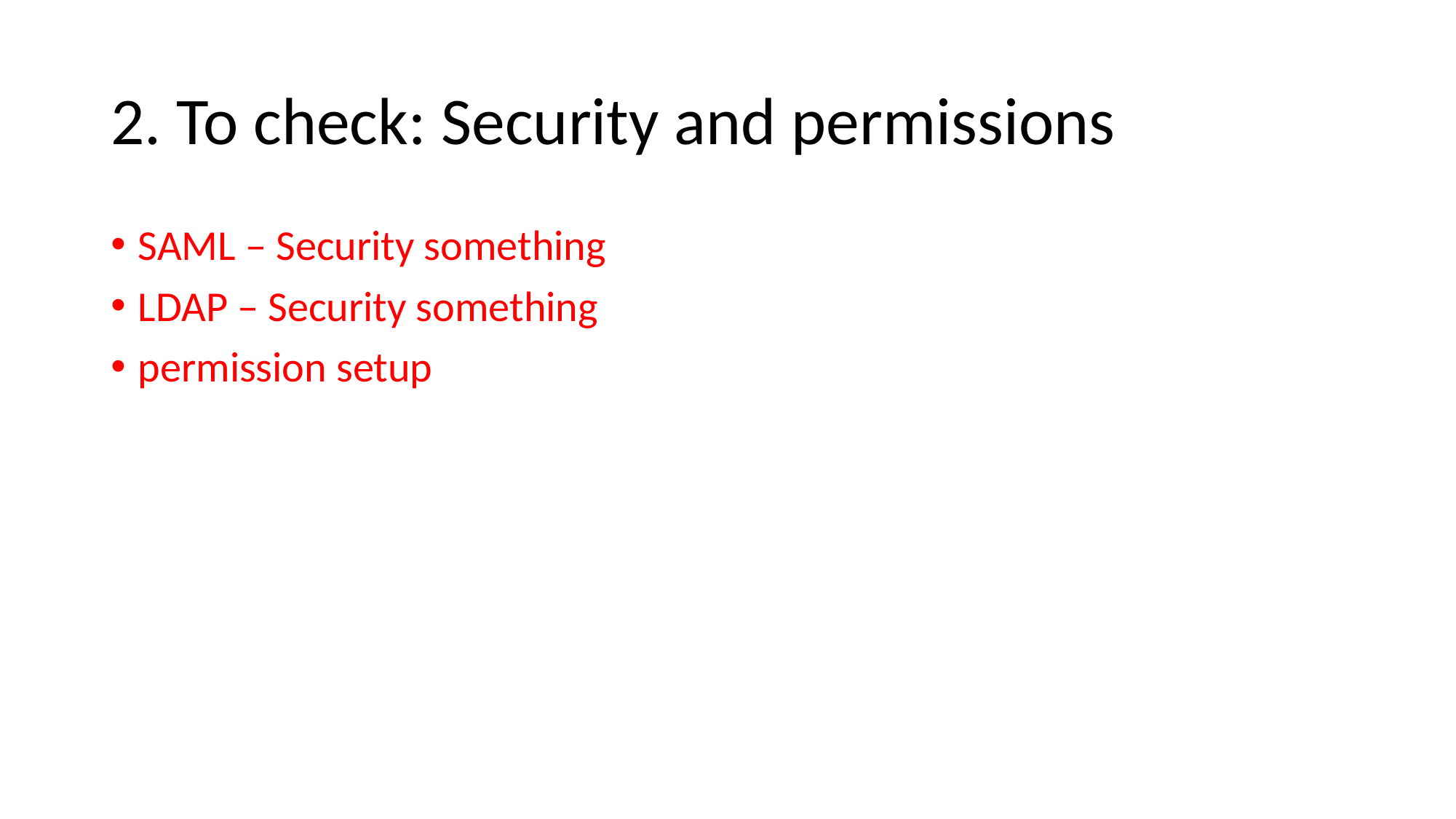

# 2. To check: Security and permissions
SAML – Security something
LDAP – Security something
permission setup